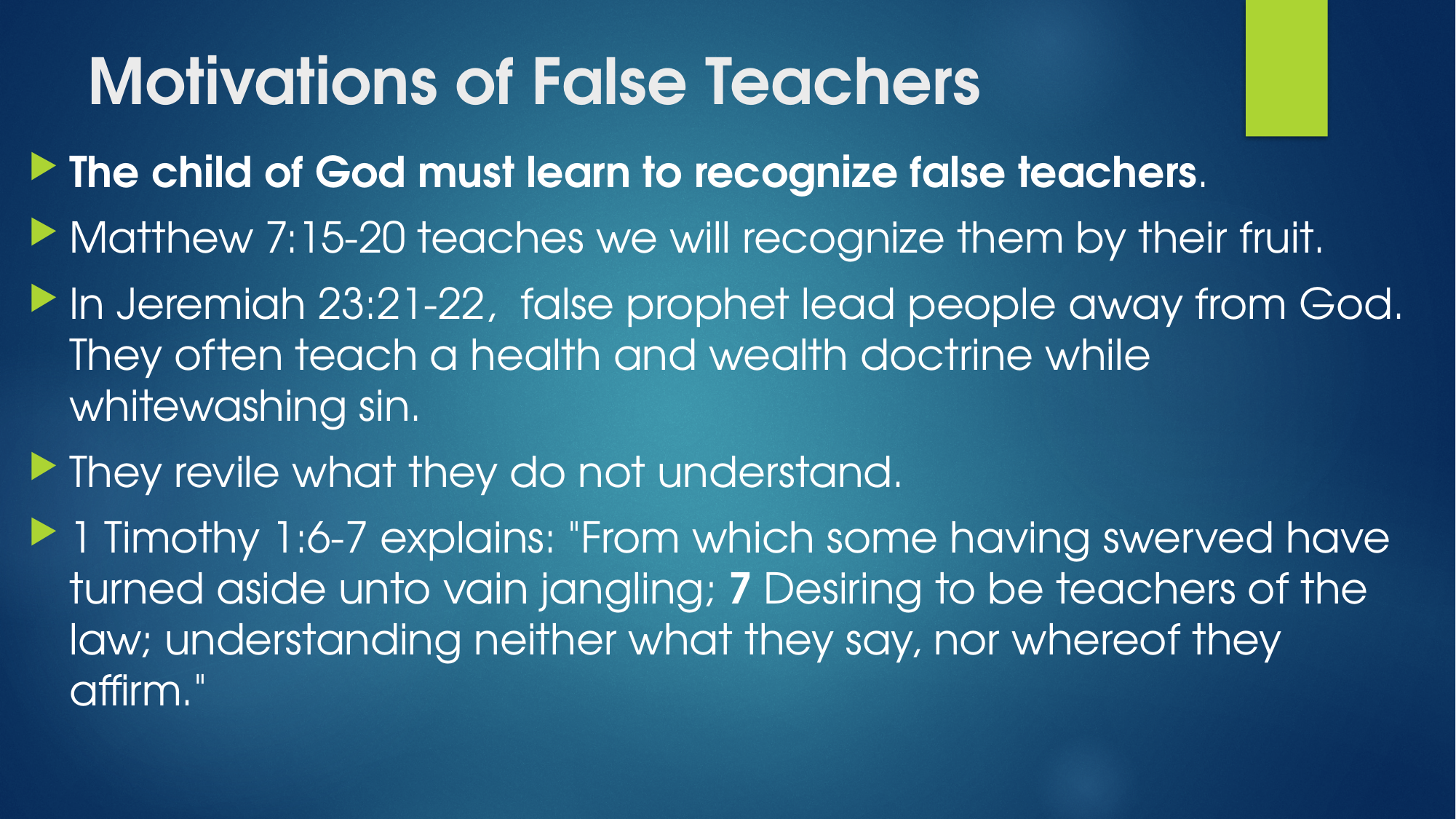

# Motivations of False Teachers
The child of God must learn to recognize false teachers.
Matthew 7:15-20 teaches we will recognize them by their fruit.
In Jeremiah 23:21-22,  false prophet lead people away from God.  They often teach a health and wealth doctrine while whitewashing sin.
They revile what they do not understand.
1 Timothy 1:6-7 explains: "From which some having swerved have turned aside unto vain jangling; 7 Desiring to be teachers of the law; understanding neither what they say, nor whereof they affirm."